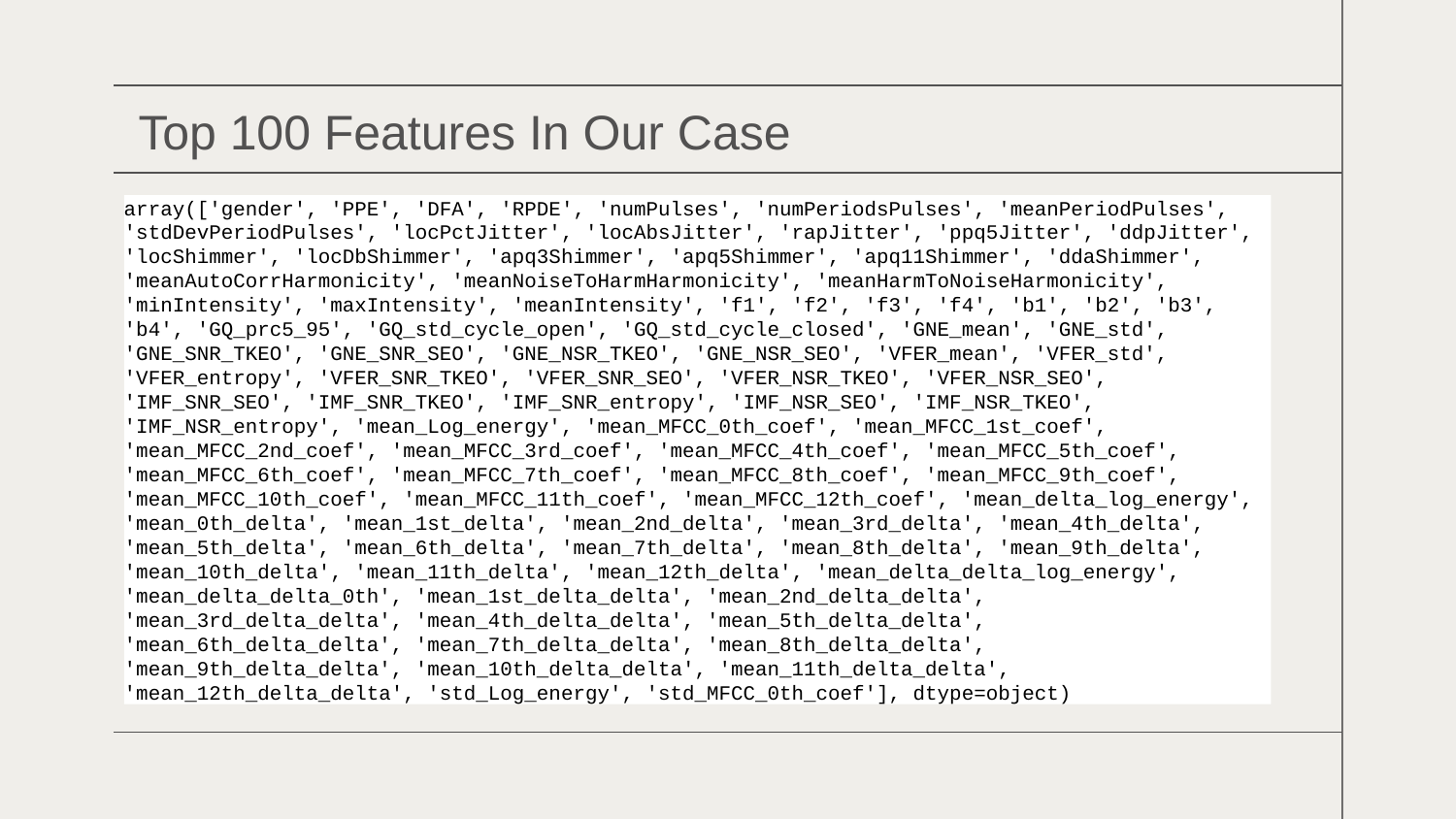

Top 100 Features In Our Case
array(['gender', 'PPE', 'DFA', 'RPDE', 'numPulses', 'numPeriodsPulses', 'meanPeriodPulses', 'stdDevPeriodPulses', 'locPctJitter', 'locAbsJitter', 'rapJitter', 'ppq5Jitter', 'ddpJitter', 'locShimmer', 'locDbShimmer', 'apq3Shimmer', 'apq5Shimmer', 'apq11Shimmer', 'ddaShimmer', 'meanAutoCorrHarmonicity', 'meanNoiseToHarmHarmonicity', 'meanHarmToNoiseHarmonicity', 'minIntensity', 'maxIntensity', 'meanIntensity', 'f1', 'f2', 'f3', 'f4', 'b1', 'b2', 'b3', 'b4', 'GQ_prc5_95', 'GQ_std_cycle_open', 'GQ_std_cycle_closed', 'GNE_mean', 'GNE_std', 'GNE_SNR_TKEO', 'GNE_SNR_SEO', 'GNE_NSR_TKEO', 'GNE_NSR_SEO', 'VFER_mean', 'VFER_std', 'VFER_entropy', 'VFER_SNR_TKEO', 'VFER_SNR_SEO', 'VFER_NSR_TKEO', 'VFER_NSR_SEO', 'IMF_SNR_SEO', 'IMF_SNR_TKEO', 'IMF_SNR_entropy', 'IMF_NSR_SEO', 'IMF_NSR_TKEO', 'IMF_NSR_entropy', 'mean_Log_energy', 'mean_MFCC_0th_coef', 'mean_MFCC_1st_coef', 'mean_MFCC_2nd_coef', 'mean_MFCC_3rd_coef', 'mean_MFCC_4th_coef', 'mean_MFCC_5th_coef', 'mean_MFCC_6th_coef', 'mean_MFCC_7th_coef', 'mean_MFCC_8th_coef', 'mean_MFCC_9th_coef', 'mean_MFCC_10th_coef', 'mean_MFCC_11th_coef', 'mean_MFCC_12th_coef', 'mean_delta_log_energy', 'mean_0th_delta', 'mean_1st_delta', 'mean_2nd_delta', 'mean_3rd_delta', 'mean_4th_delta', 'mean_5th_delta', 'mean_6th_delta', 'mean_7th_delta', 'mean_8th_delta', 'mean_9th_delta', 'mean_10th_delta', 'mean_11th_delta', 'mean_12th_delta', 'mean_delta_delta_log_energy', 'mean_delta_delta_0th', 'mean_1st_delta_delta', 'mean_2nd_delta_delta', 'mean_3rd_delta_delta', 'mean_4th_delta_delta', 'mean_5th_delta_delta', 'mean_6th_delta_delta', 'mean_7th_delta_delta', 'mean_8th_delta_delta', 'mean_9th_delta_delta', 'mean_10th_delta_delta', 'mean_11th_delta_delta', 'mean_12th_delta_delta', 'std_Log_energy', 'std_MFCC_0th_coef'], dtype=object)